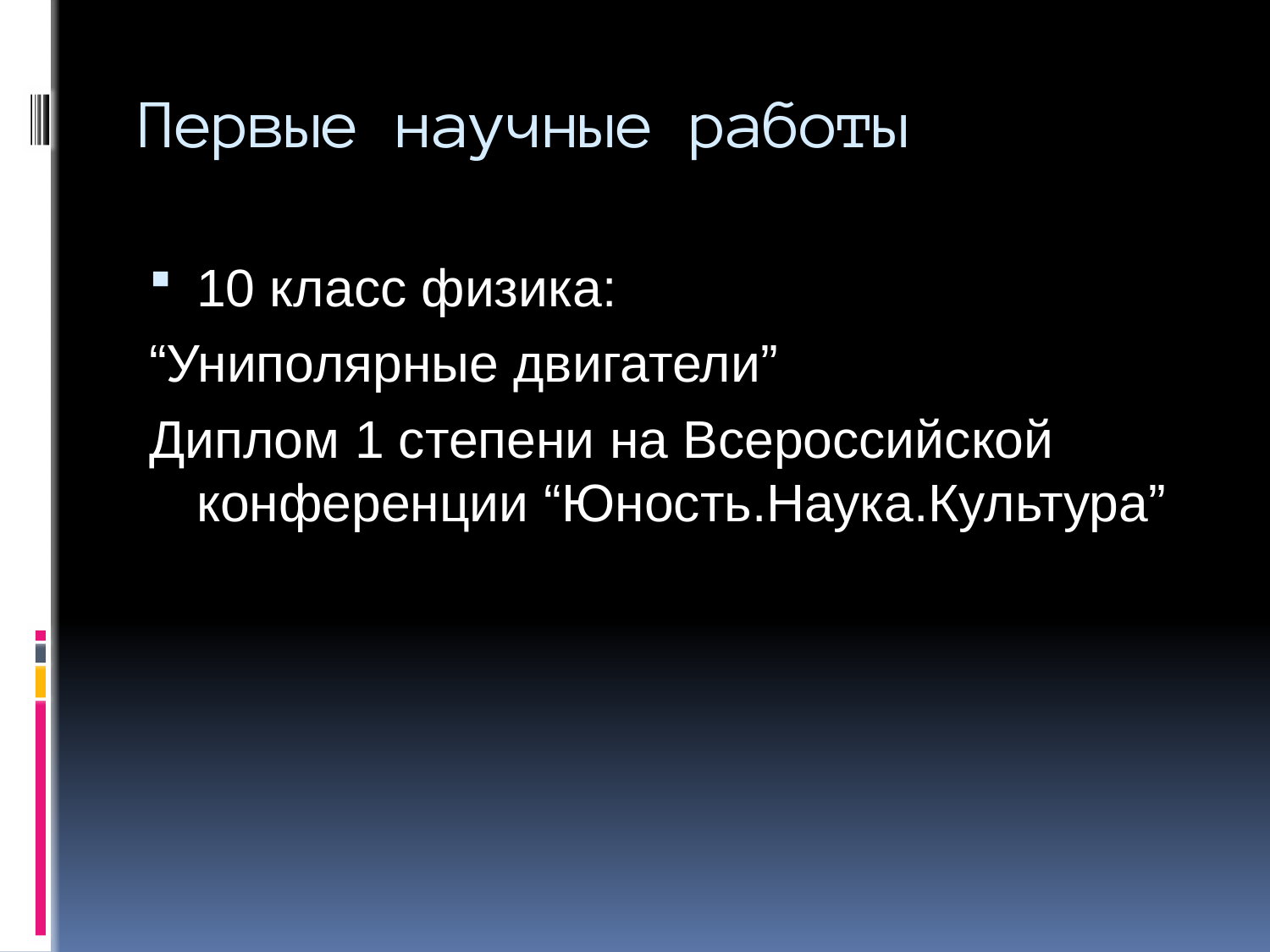

# Первые научные работы
10 класс физика:
“Униполярные двигатели”
Диплом 1 степени на Всероссийской конференции “Юность.Наука.Культура”